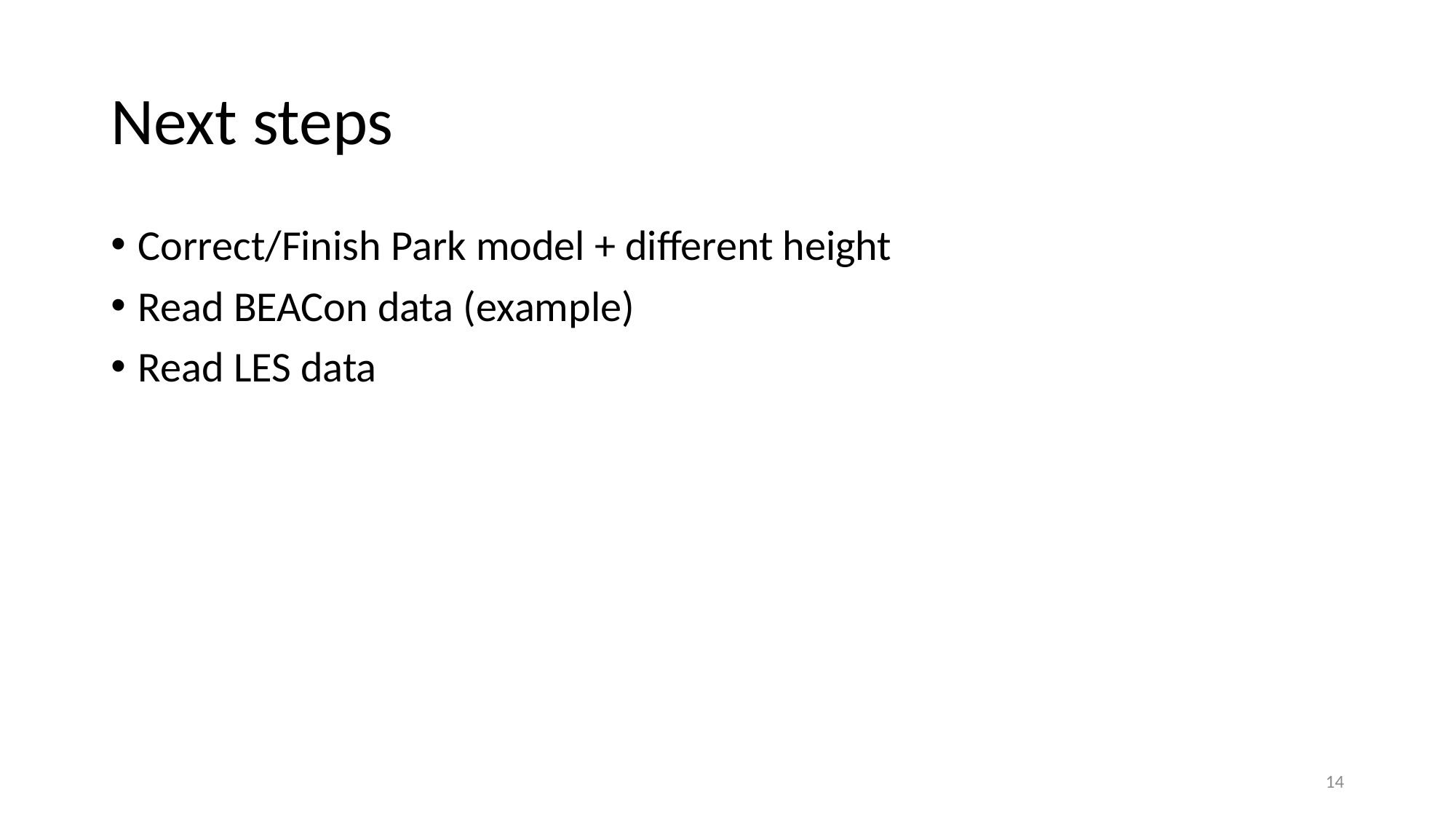

# Next steps
Correct/Finish Park model + different height
Read BEACon data (example)
Read LES data
14